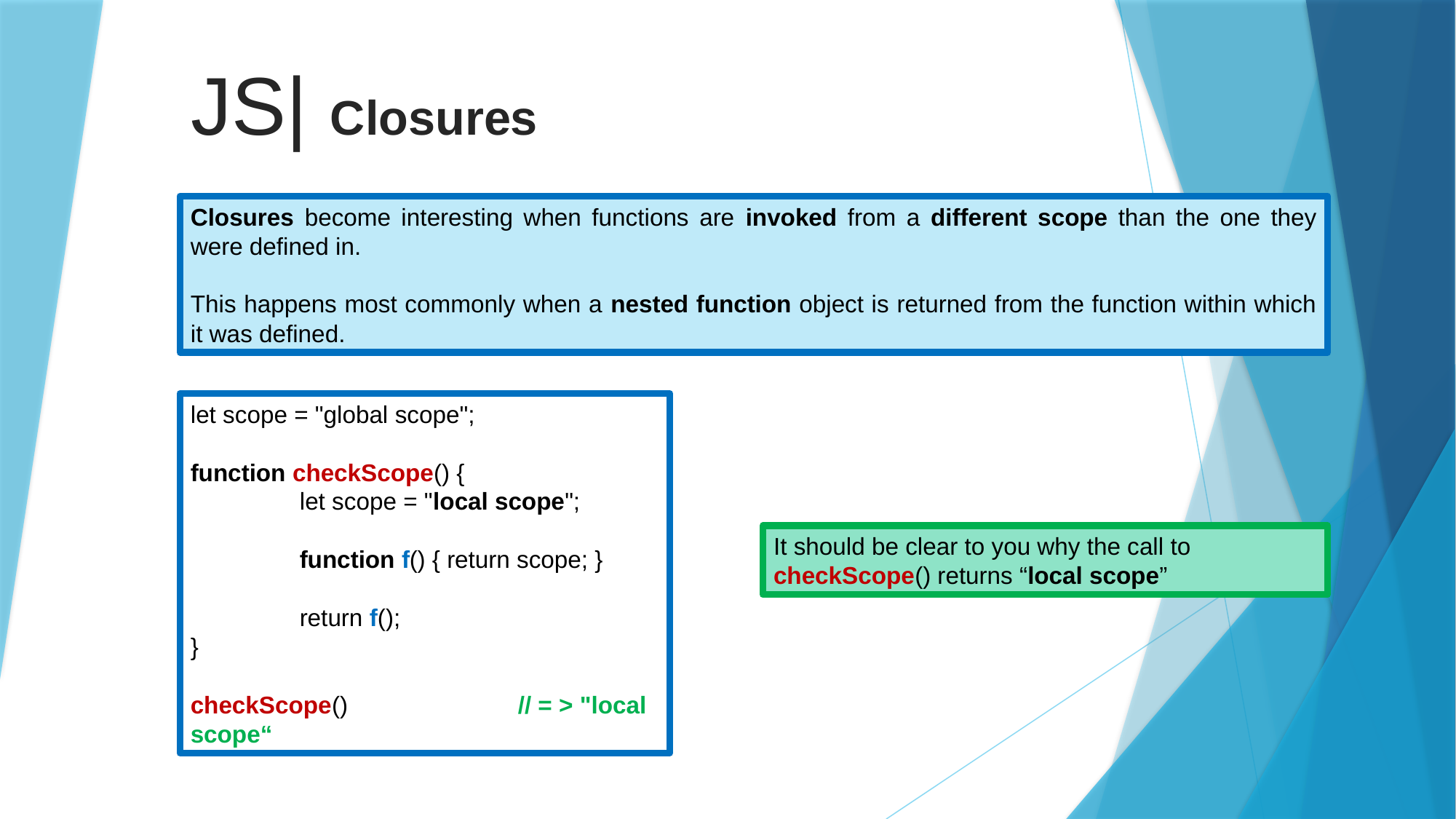

# JS| Closures
Closures become interesting when functions are invoked from a different scope than the one they were defined in.

This happens most commonly when a nested function object is returned from the function within which it was defined.
let scope = "global scope";

function checkScope() {
	let scope = "local scope";

	function f() { return scope; }

	return f();
}

checkScope() 		// = > "local scope“
It should be clear to you why the call to checkScope() returns “local scope”